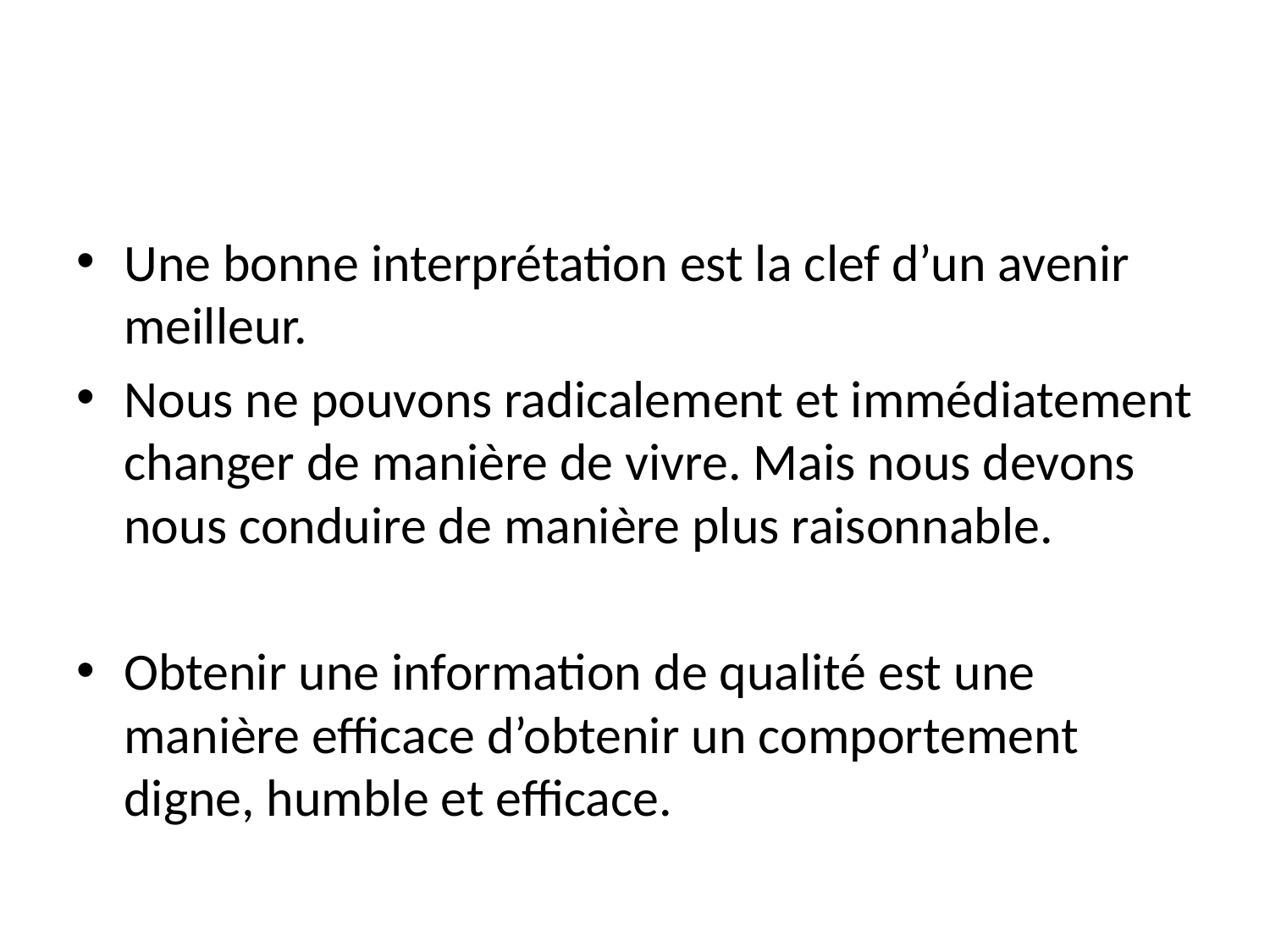

#
Une bonne interprétation est la clef d’un avenir meilleur.
Nous ne pouvons radicalement et immédiatement changer de manière de vivre. Mais nous devons nous conduire de manière plus raisonnable.

Obtenir une information de qualité est une manière efficace d’obtenir un comportement digne, humble et efficace.